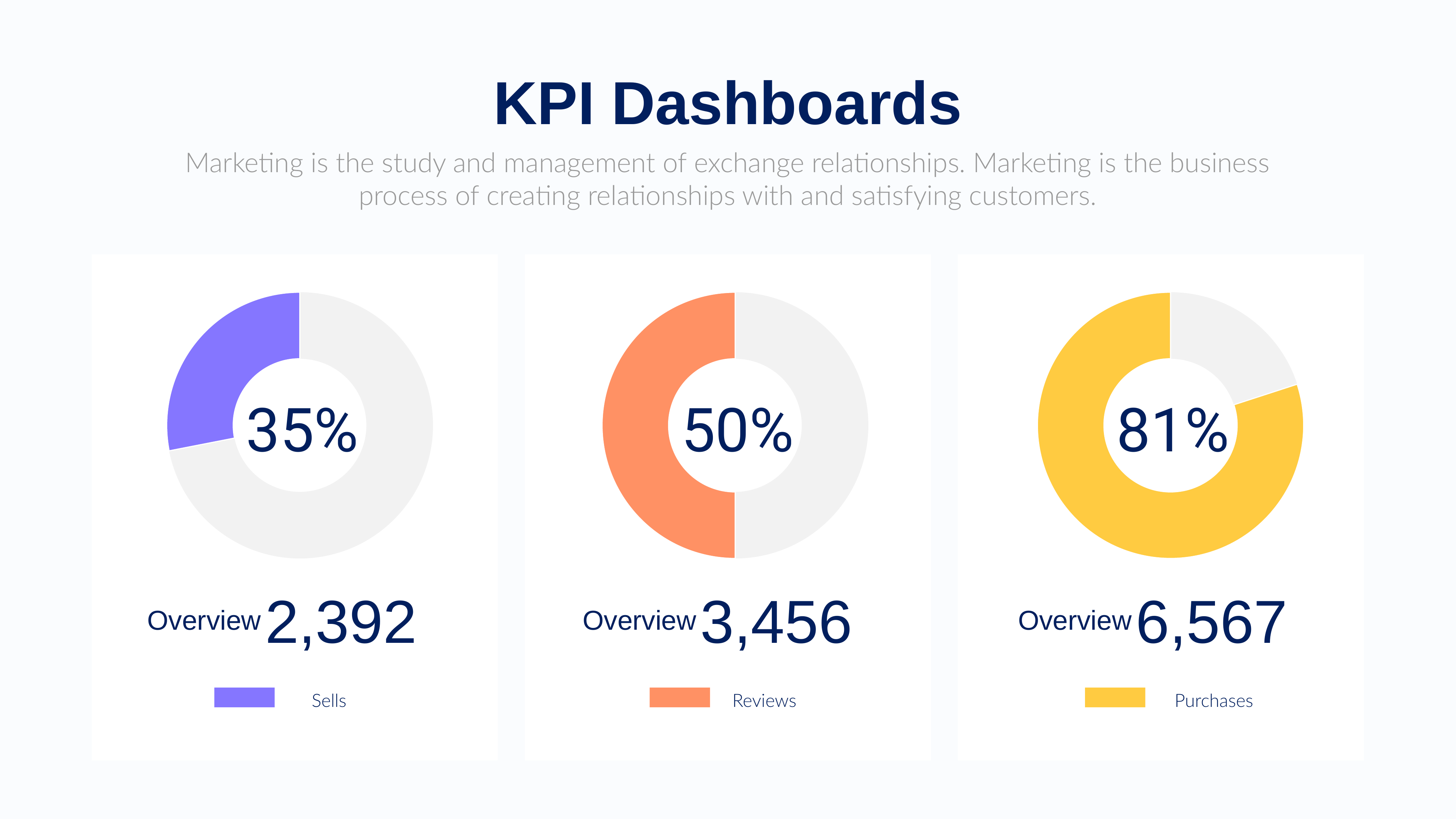

KPI Dashboards
Marketing is the study and management of exchange relationships. Marketing is the business process of creating relationships with and satisfying customers.

### Chart

| Category | Sales |
|---|---|
| 1st Qtr | 8.2 |
| 2nd Qtr | 3.2 |

### Chart

| Category | Sales |
|---|---|
| 1st Qtr | 5.0 |
| 2nd Qtr | 5.0 |
50%

### Chart

| Category | Sales |
|---|---|
| 1st Qtr | 2.0 |
| 2nd Qtr | 8.0 |
81%
35%
2,392
3,456
Overview
6,567
Overview
Overview
Sells
Reviews

Purchases